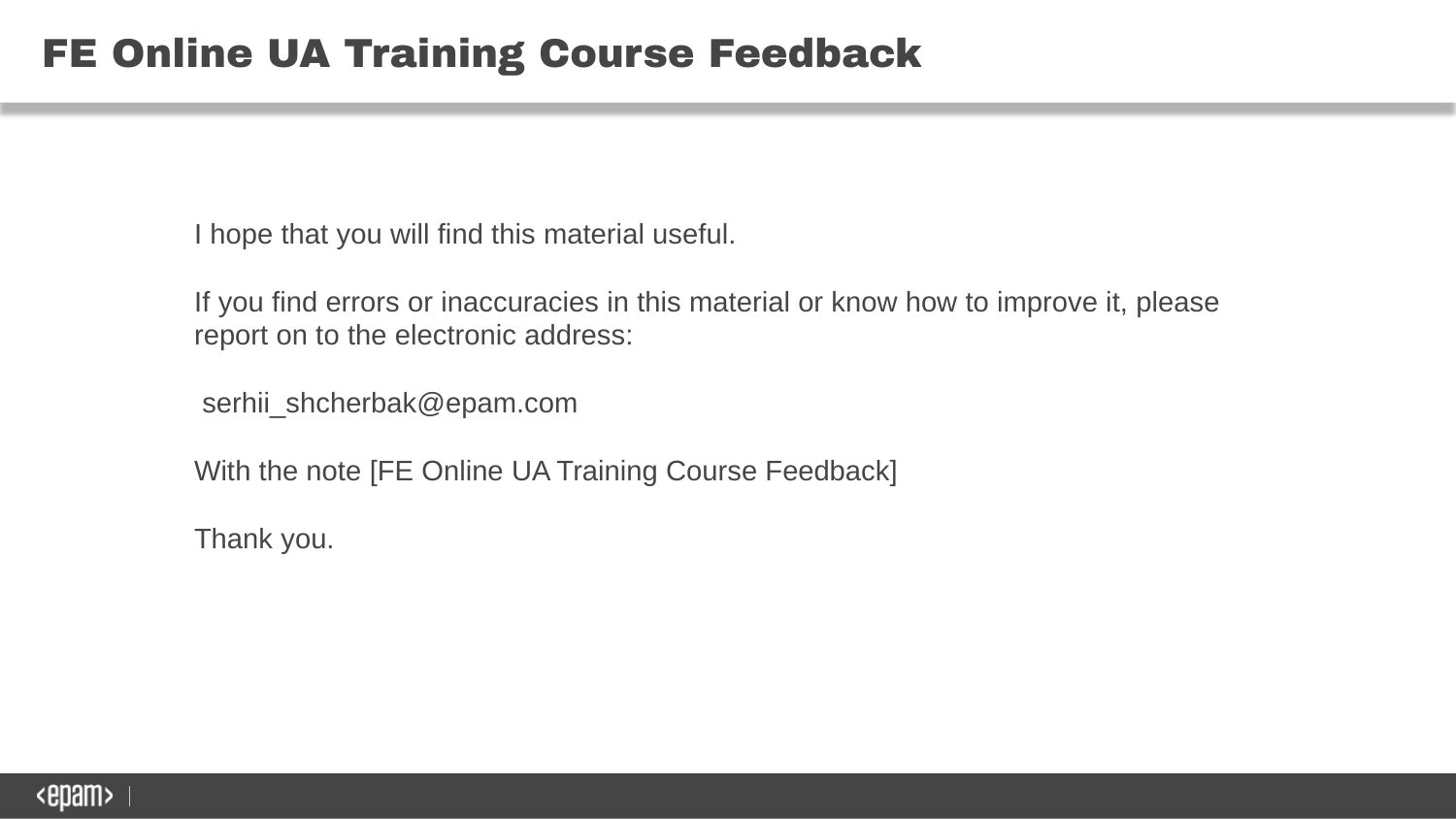

# FE Online UA Training Course Feedback
I hope that you will find this material useful.

If you find errors or inaccuracies in this material or know how to improve it, please report on to the electronic address:

 serhii_shcherbak@epam.com

With the note [FE Online UA Training Course Feedback]

Thank you.